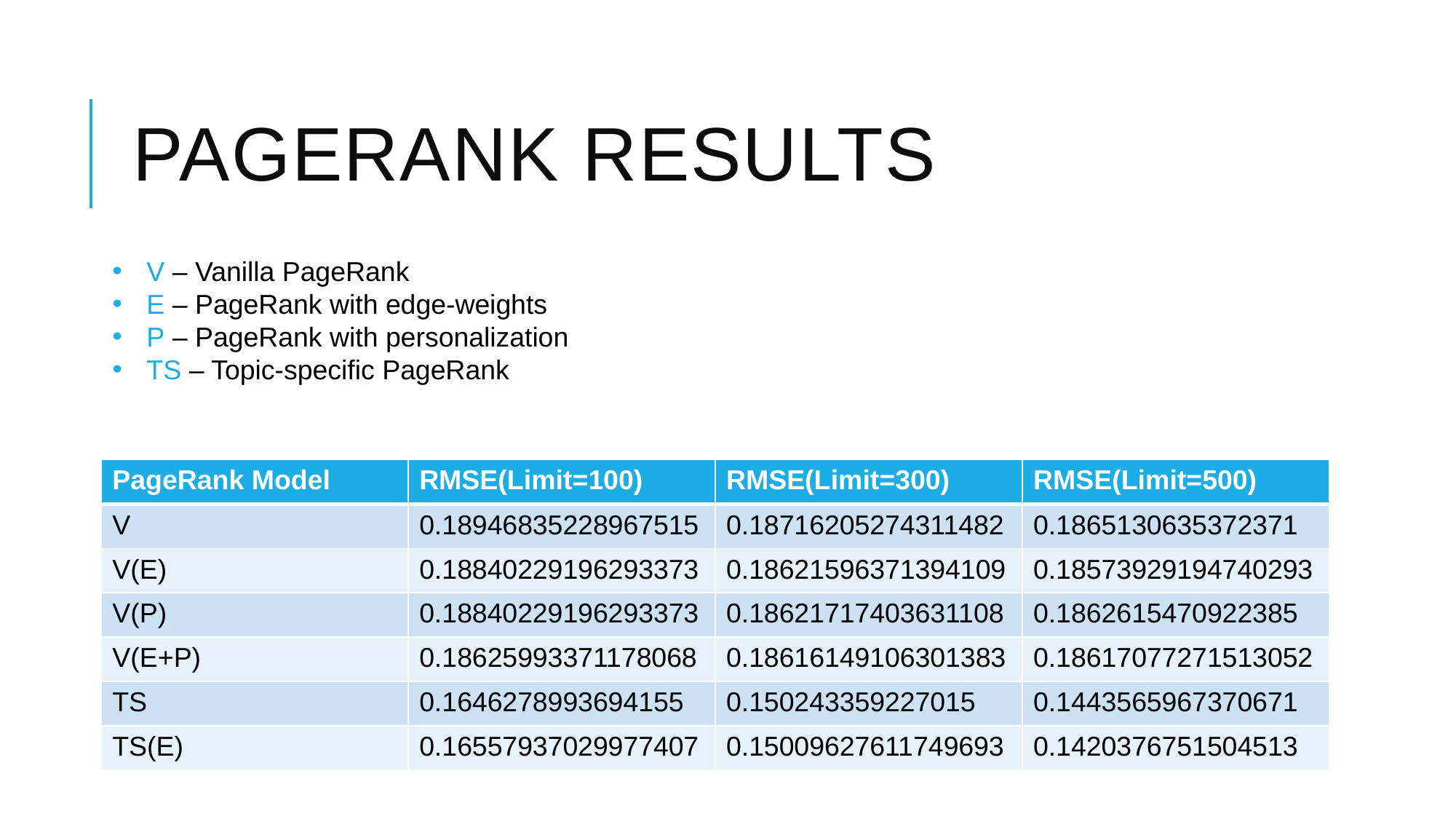

# PageRank Results
V – Vanilla PageRank
E – PageRank with edge-weights
P – PageRank with personalization
TS – Topic-specific PageRank
| PageRank Model | RMSE(Limit=100) | RMSE(Limit=300) | RMSE(Limit=500) |
| --- | --- | --- | --- |
| V | 0.18946835228967515 | 0.18716205274311482 | 0.1865130635372371 |
| V(E) | 0.18840229196293373 | 0.18621596371394109 | 0.18573929194740293 |
| V(P) | 0.18840229196293373 | 0.18621717403631108 | 0.1862615470922385 |
| V(E+P) | 0.18625993371178068 | 0.18616149106301383 | 0.18617077271513052 |
| TS | 0.1646278993694155 | 0.150243359227015 | 0.1443565967370671 |
| TS(E) | 0.16557937029977407 | 0.15009627611749693 | 0.1420376751504513 |